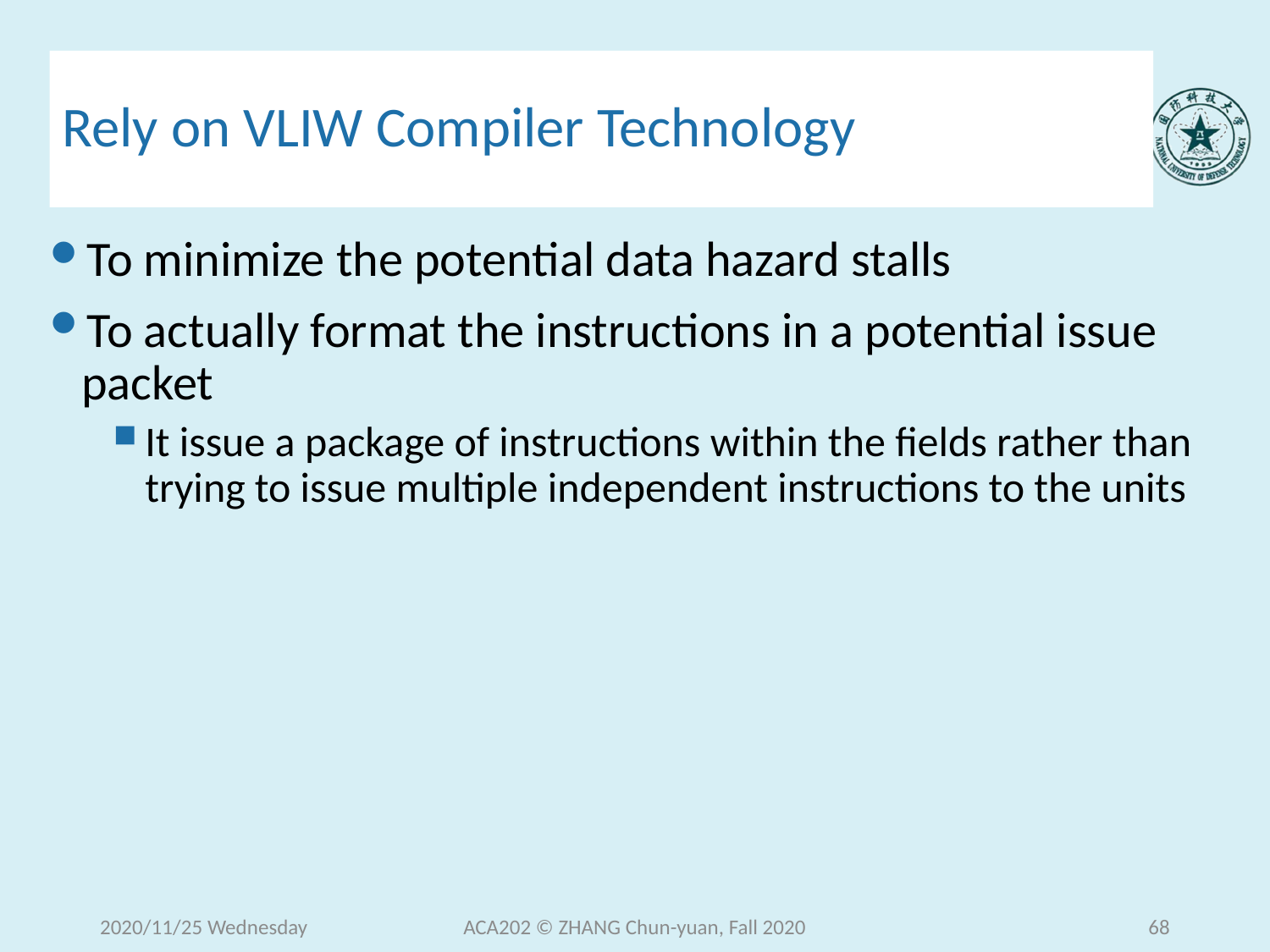

# Rely on VLIW Compiler Technology
To minimize the potential data hazard stalls
To actually format the instructions in a potential issue packet
It issue a package of instructions within the fields rather than trying to issue multiple independent instructions to the units
2020/11/25 Wednesday
ACA202 © ZHANG Chun-yuan, Fall 2020
68